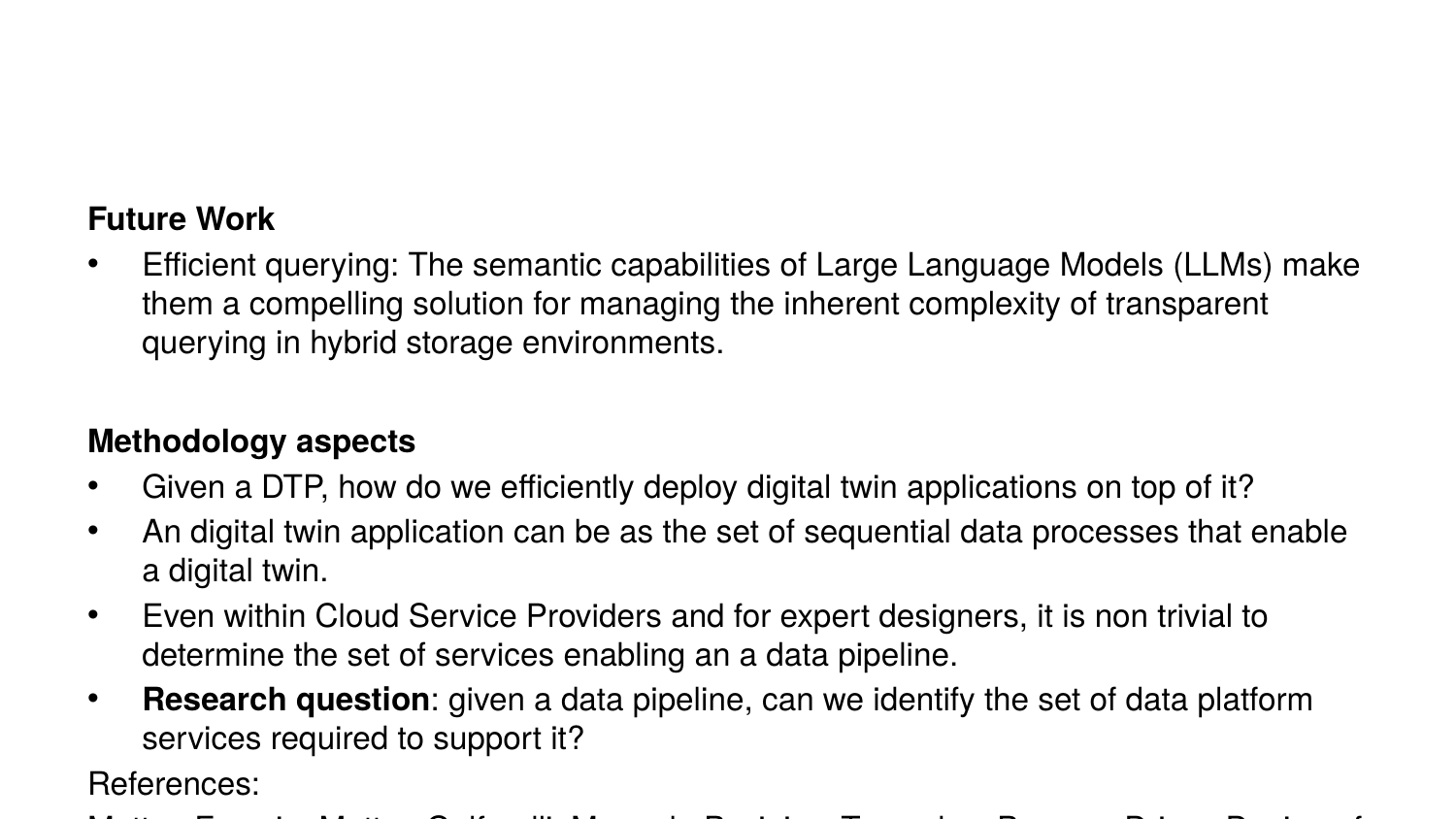

Future Work
Efficient querying: The semantic capabilities of Large Language Models (LLMs) make them a compelling solution for managing the inherent complexity of transparent querying in hybrid storage environments.
Methodology aspects
Given a DTP, how do we efficiently deploy digital twin applications on top of it?
An digital twin application can be as the set of sequential data processes that enable a digital twin.
Even within Cloud Service Providers and for expert designers, it is non trivial to determine the set of services enabling an a data pipeline.
Research question: given a data pipeline, can we identify the set of data platform services required to support it?
References:
Matteo Francia, Matteo Golfarelli, Manuele Pasini — Towards a Process-Driven Design of Data Platforms. In DOLAP, pp. 28–35, 2024.
Matteo Francia, Matteo Golfarelli, Manuele Pasini — Process-Driven Design of Cloud Data Platforms. Information Systems Journal, Manuscript No. INFOSYS-D-24-00444.
Other activities